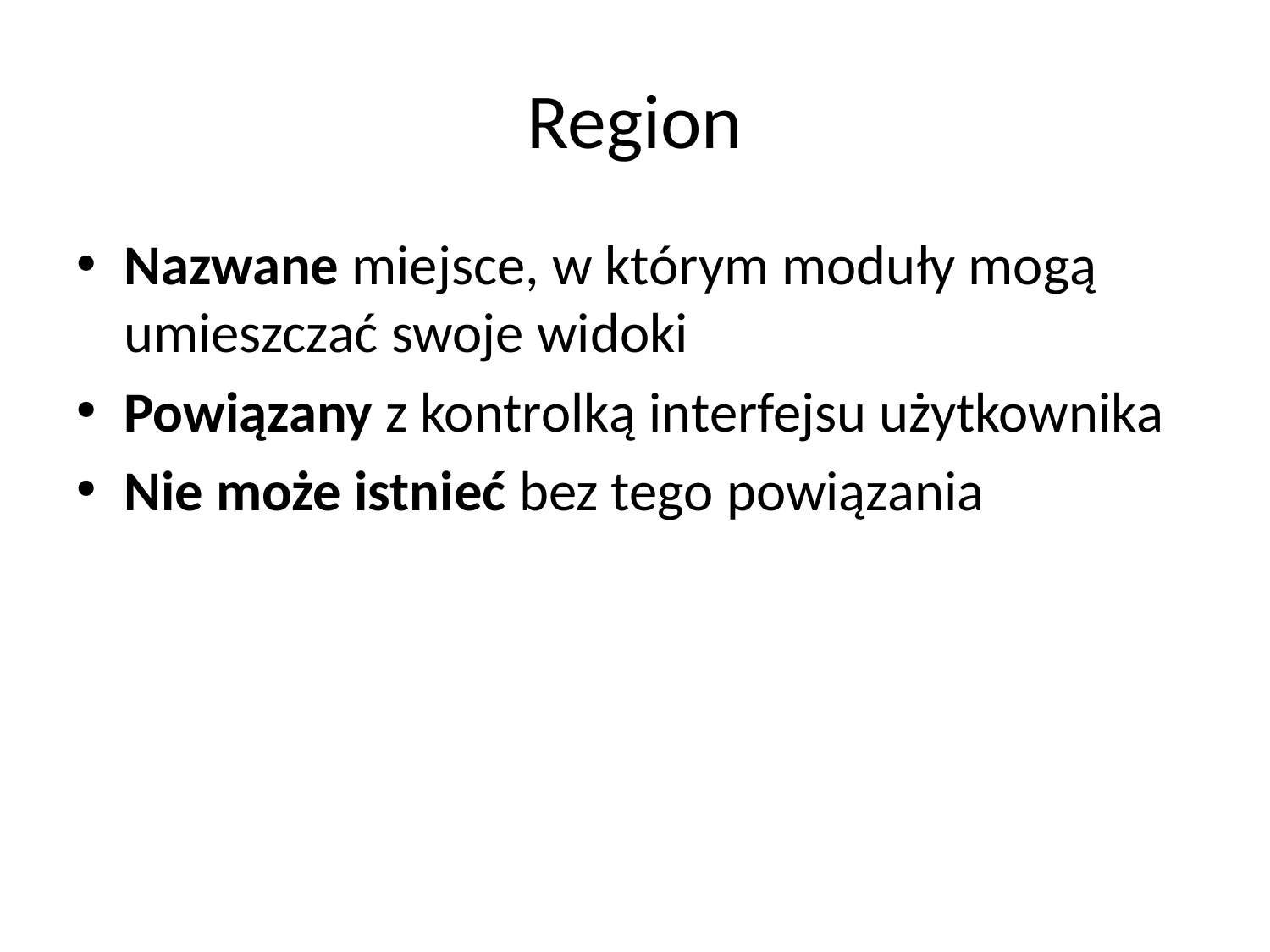

# Region
Nazwane miejsce, w którym moduły mogą umieszczać swoje widoki
Powiązany z kontrolką interfejsu użytkownika
Nie może istnieć bez tego powiązania